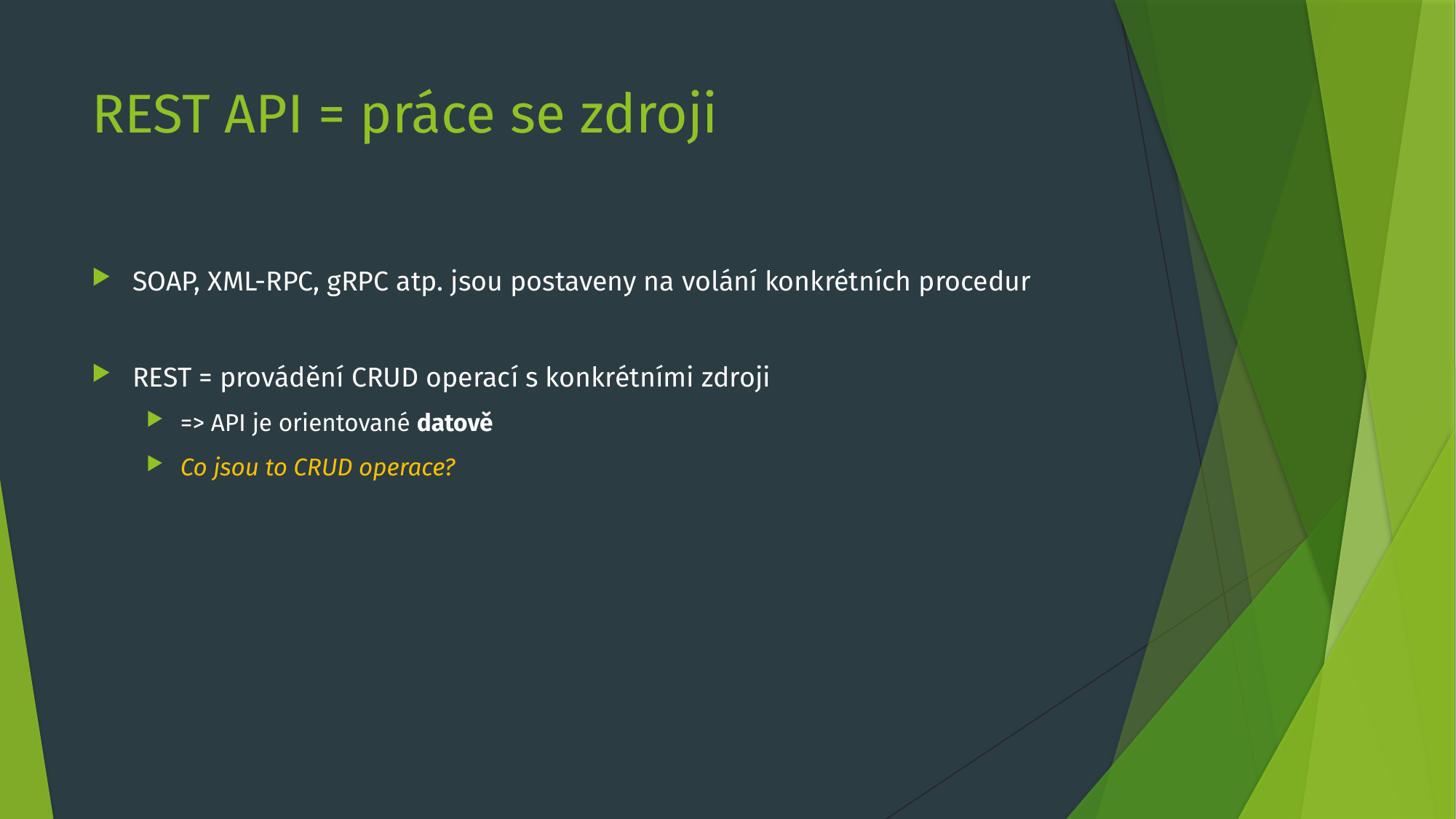

# REST API = práce se zdroji
SOAP, XML-RPC, gRPC atp. jsou postaveny na volání konkrétních procedur

REST = provádění CRUD operací s konkrétními zdroji
=> API je orientované datově
Co jsou to CRUD operace?